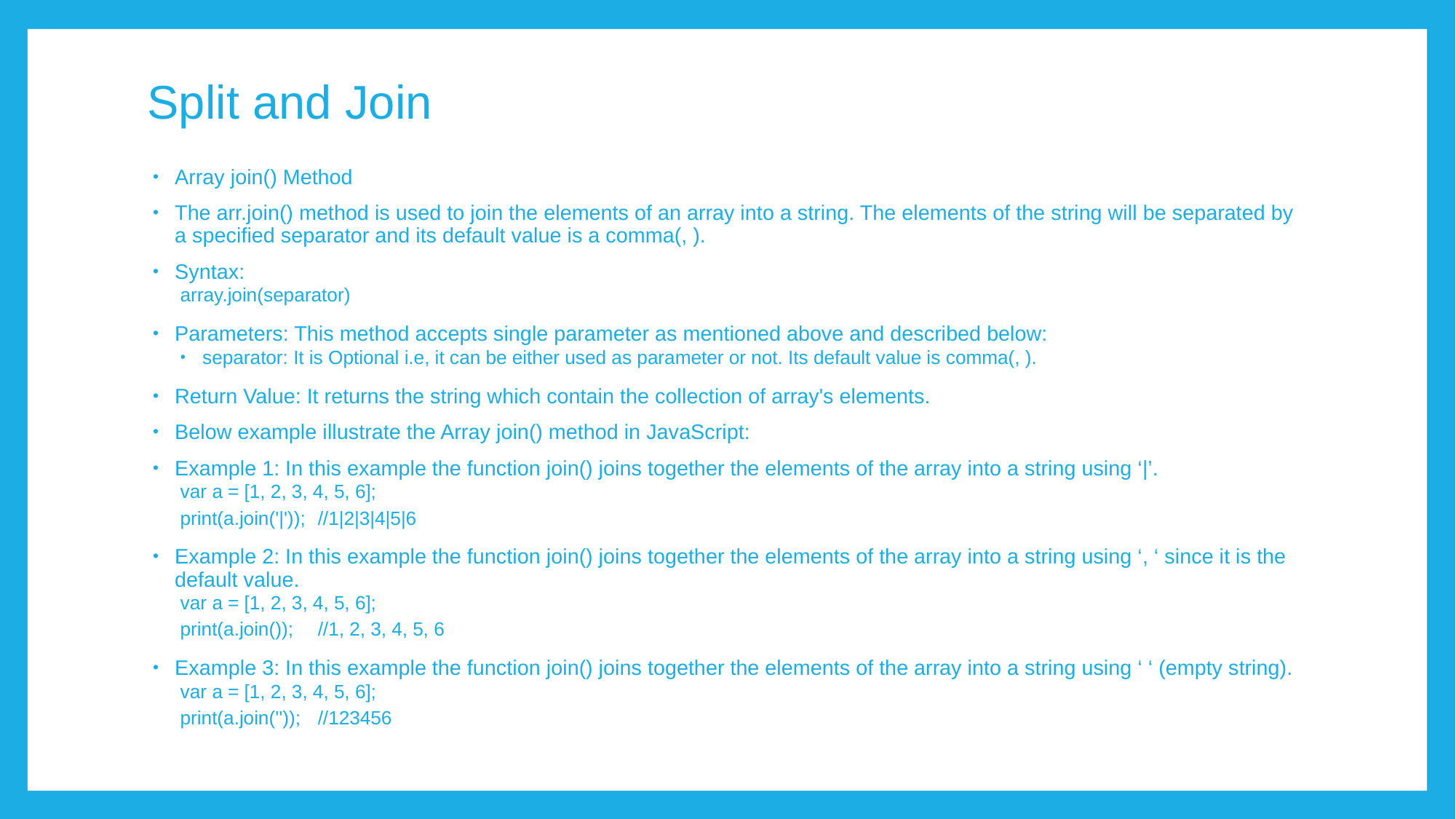

# Split and Join
Array join() Method
The arr.join() method is used to join the elements of an array into a string. The elements of the string will be separated by a specified separator and its default value is a comma(, ).
Syntax:
array.join(separator)
Parameters: This method accepts single parameter as mentioned above and described below:
separator: It is Optional i.e, it can be either used as parameter or not. Its default value is comma(, ).
Return Value: It returns the string which contain the collection of array's elements.
Below example illustrate the Array join() method in JavaScript:
Example 1: In this example the function join() joins together the elements of the array into a string using ‘|’.
var a = [1, 2, 3, 4, 5, 6];
print(a.join('|'));	//1|2|3|4|5|6
Example 2: In this example the function join() joins together the elements of the array into a string using ‘, ‘ since it is the default value.
var a = [1, 2, 3, 4, 5, 6];
print(a.join());	//1, 2, 3, 4, 5, 6
Example 3: In this example the function join() joins together the elements of the array into a string using ‘ ‘ (empty string).
var a = [1, 2, 3, 4, 5, 6];
print(a.join(''));	//123456